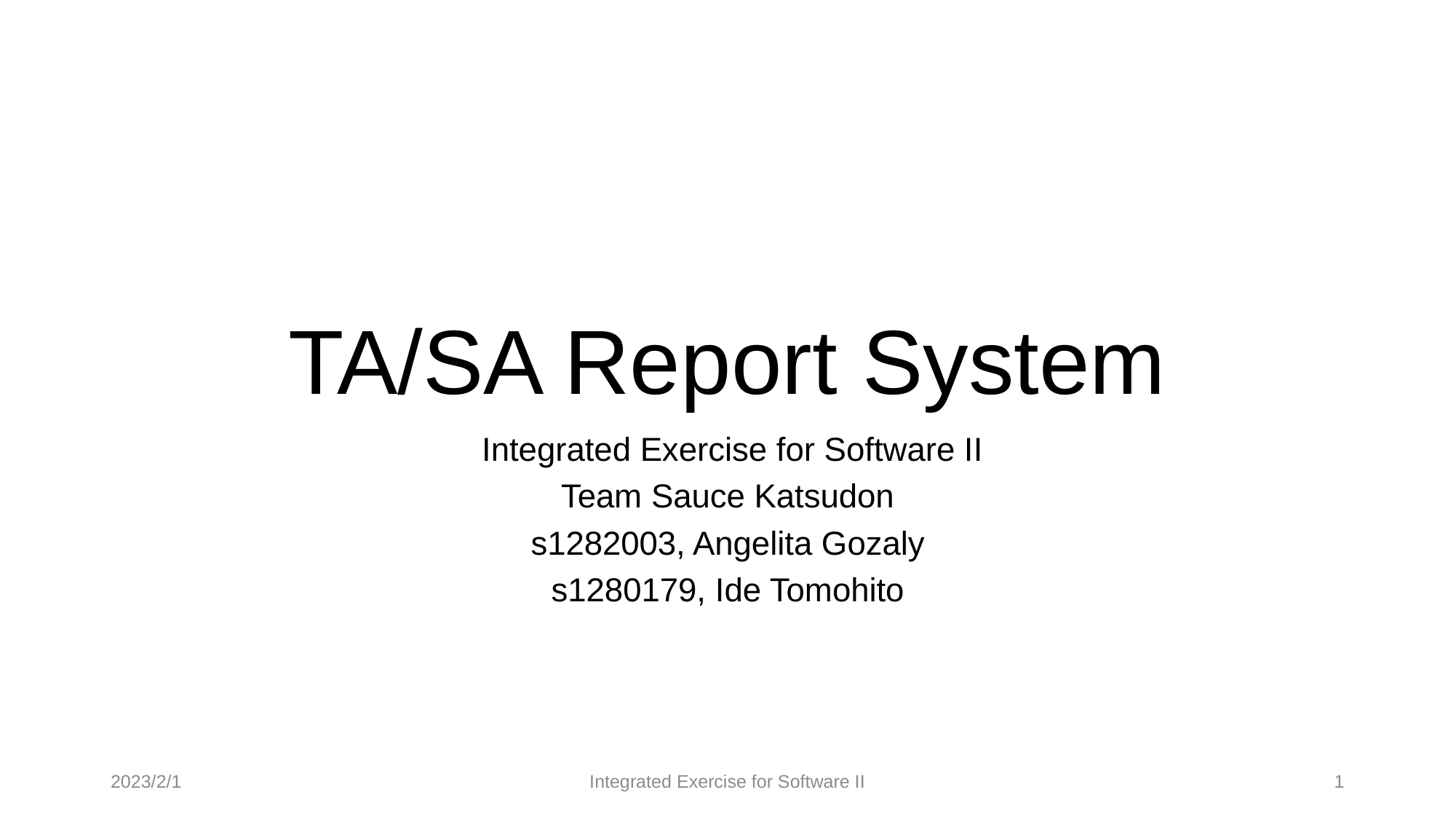

TA/SA Report System
 Integrated Exercise for Software II
Team Sauce Katsudon
s1282003, Angelita Gozaly
s1280179, Ide Tomohito
2023/2/1
Integrated Exercise for Software II
1